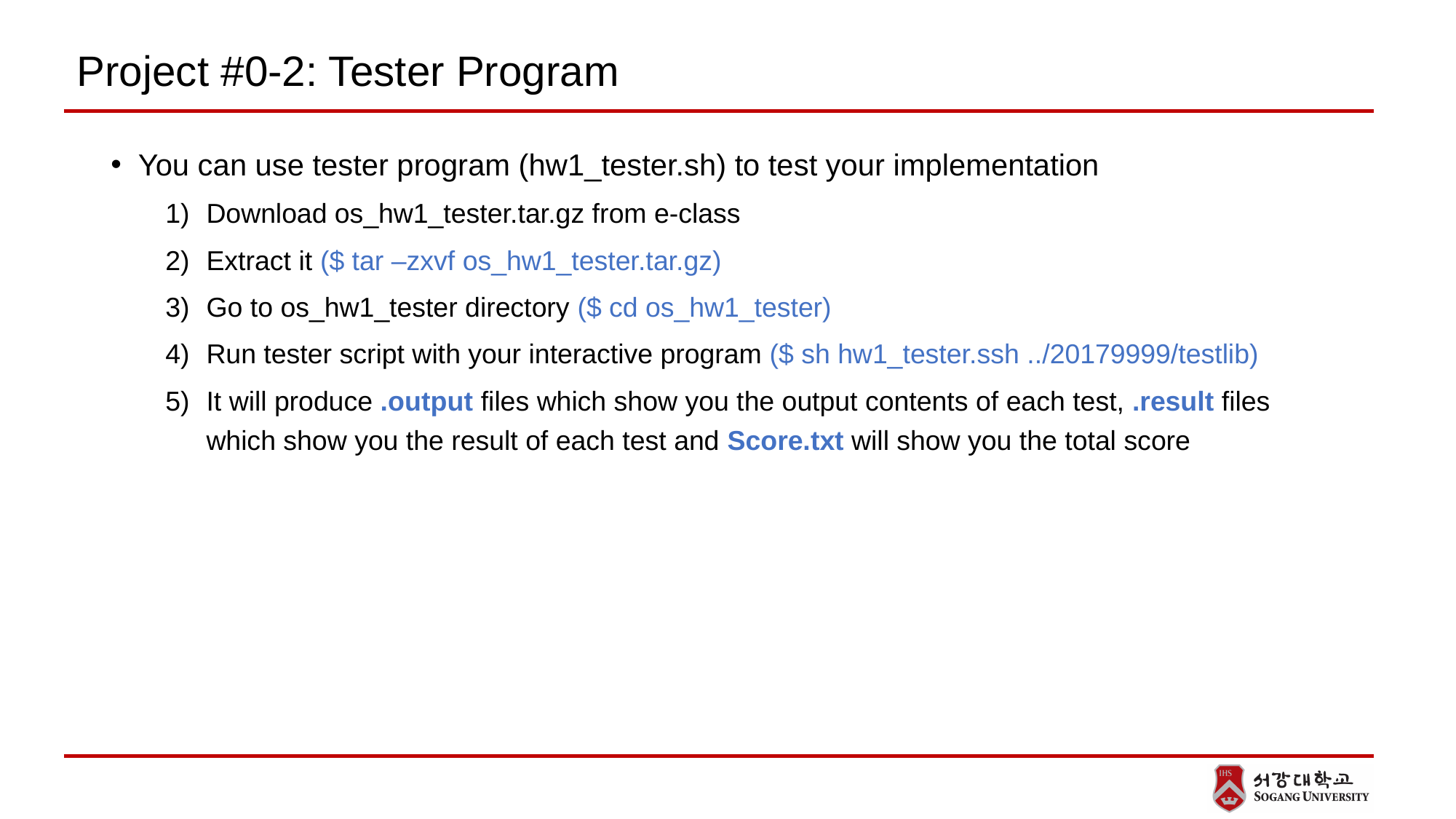

# Project #0-2: Tester Program
You can use tester program (hw1_tester.sh) to test your implementation
Download os_hw1_tester.tar.gz from e-class
Extract it ($ tar –zxvf os_hw1_tester.tar.gz)
Go to os_hw1_tester directory ($ cd os_hw1_tester)
Run tester script with your interactive program ($ sh hw1_tester.ssh ../20179999/testlib)
It will produce .output files which show you the output contents of each test, .result files which show you the result of each test and Score.txt will show you the total score